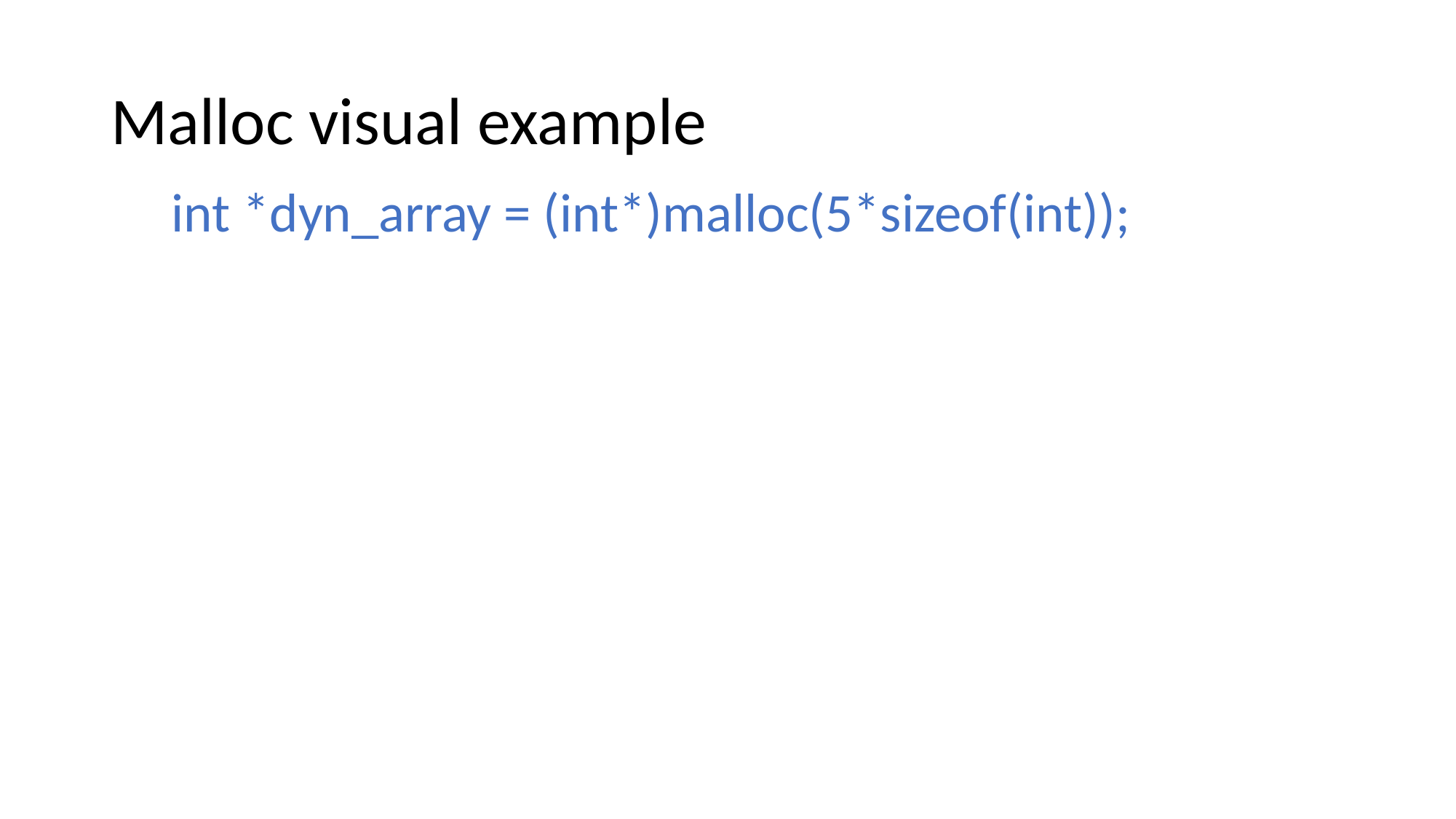

# Malloc visual example
int *dyn_array = (int*)malloc(5*sizeof(int));